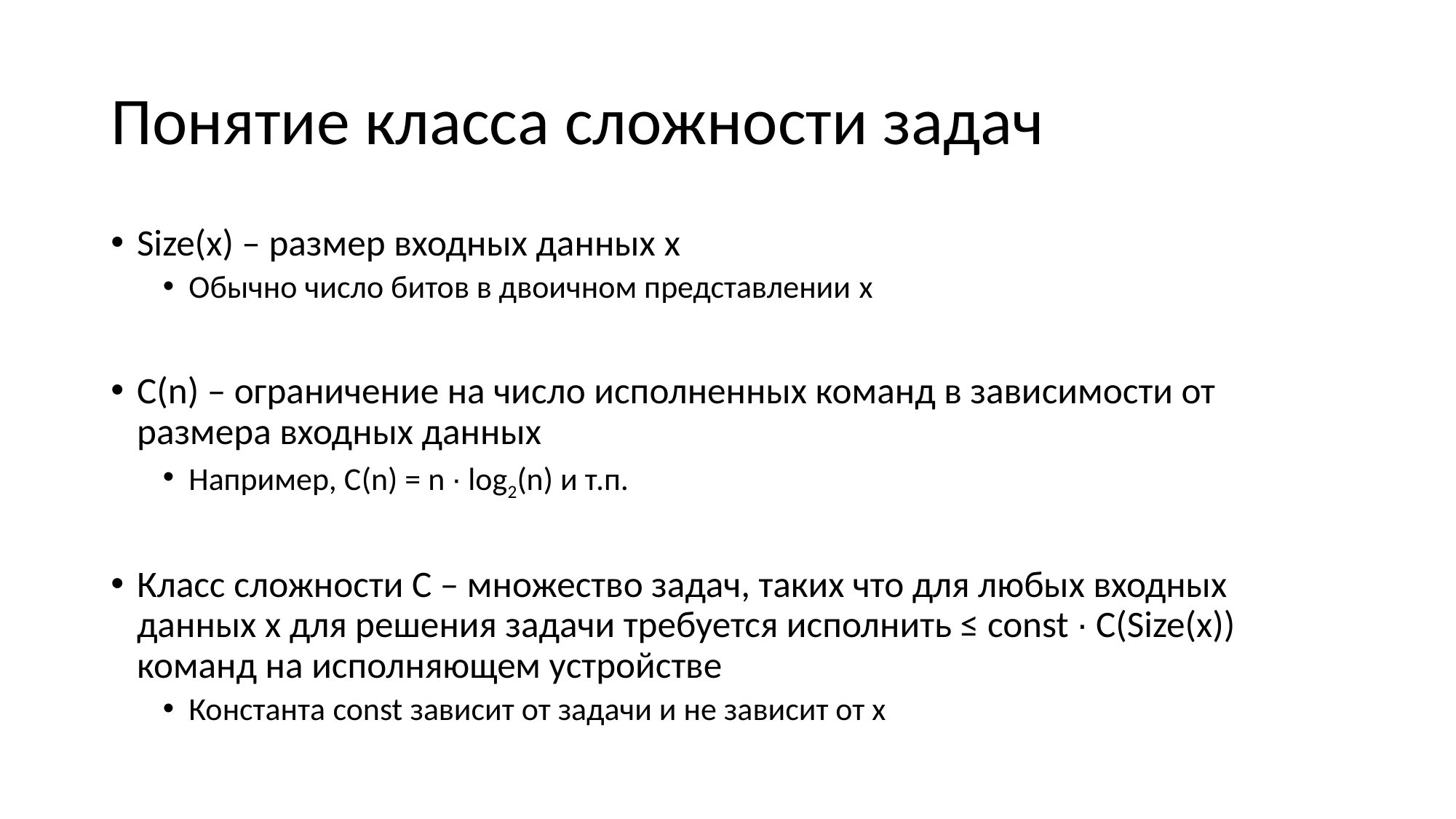

# Понятие класса сложности задач
Size(x) – размер входных данных x
Обычно число битов в двоичном представлении x

С(n) – ограничение на число исполненных команд в зависимости от размера входных данных
Например, С(n) = n ∙ log2(n) и т.п.

Класс сложности С – множество задач, таких что для любых входных данных x для решения задачи требуется исполнить ≤ const ∙ C(Size(x)) команд на исполняющем устройстве
Константа const зависит от задачи и не зависит от х